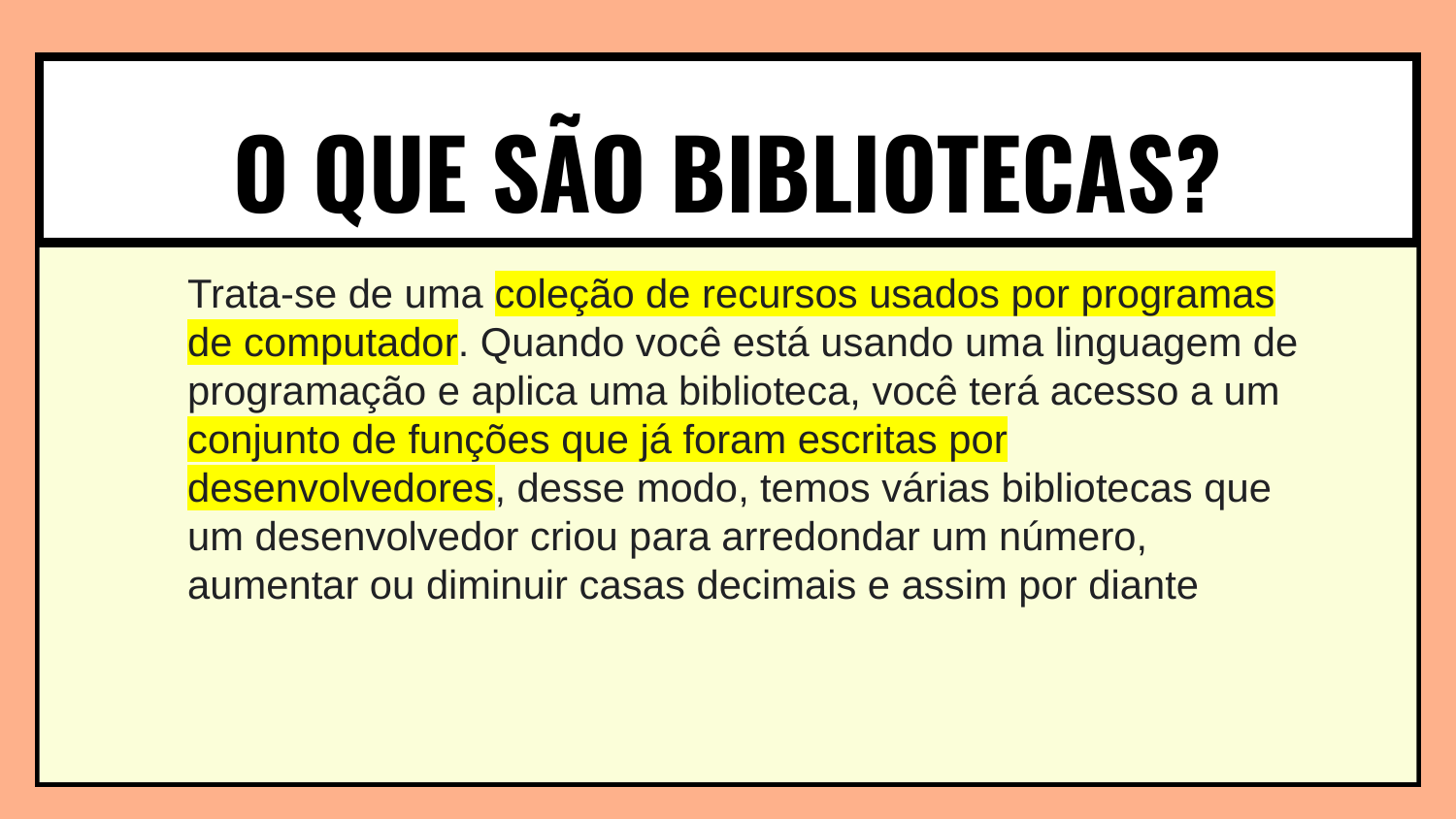

O QUE SÃO BIBLIOTECAS?

Trata-se de uma coleção de recursos usados por programas de computador. Quando você está usando uma linguagem de programação e aplica uma biblioteca, você terá acesso a um conjunto de funções que já foram escritas por desenvolvedores, desse modo, temos várias bibliotecas que um desenvolvedor criou para arredondar um número, aumentar ou diminuir casas decimais e assim por diante